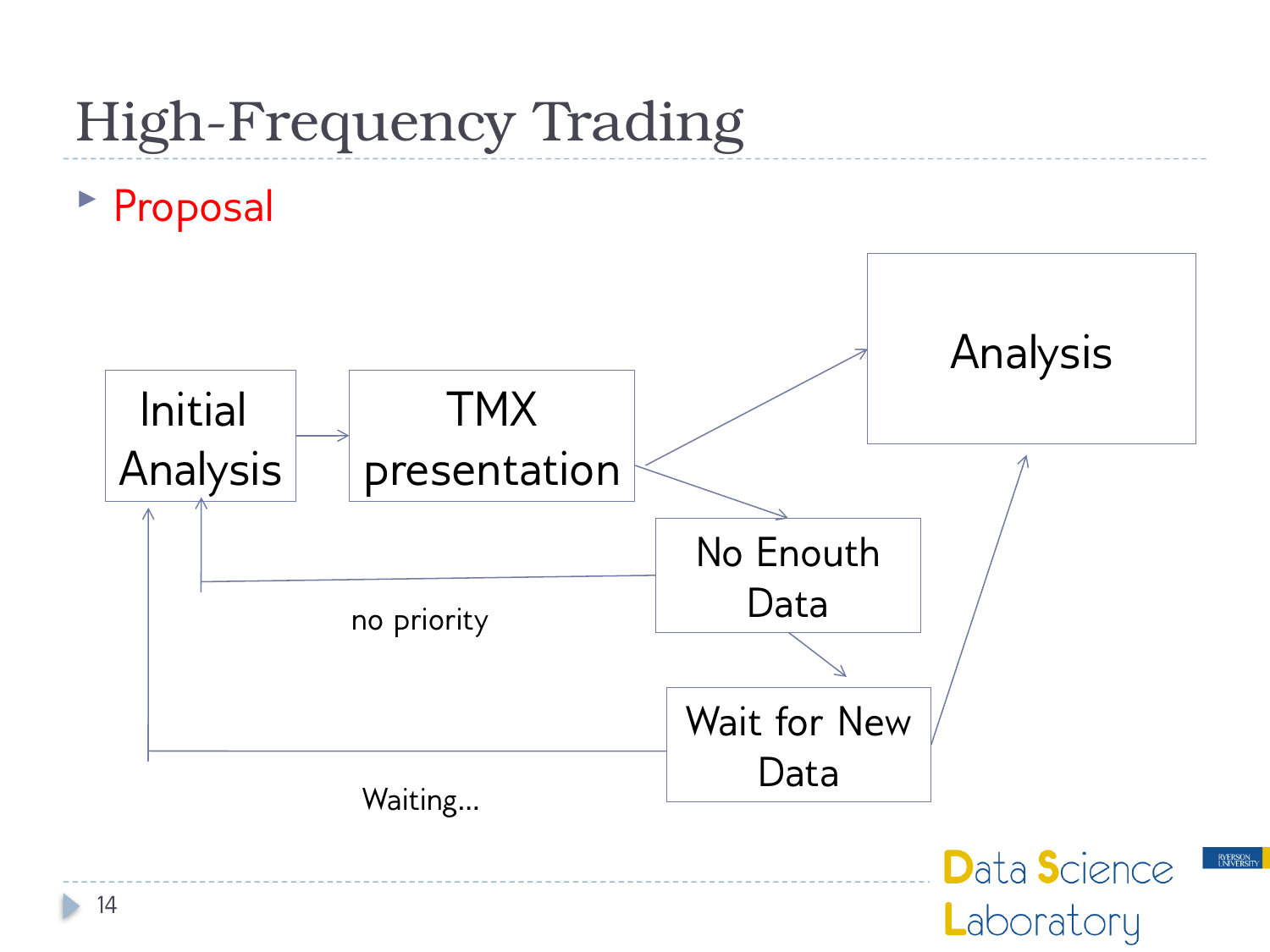

# High-Frequency Trading
Proposal

Analysis

Initial
Analysis
TMX presentation
No Enouth Data
no priority
Wait for New Data
Waiting...
14